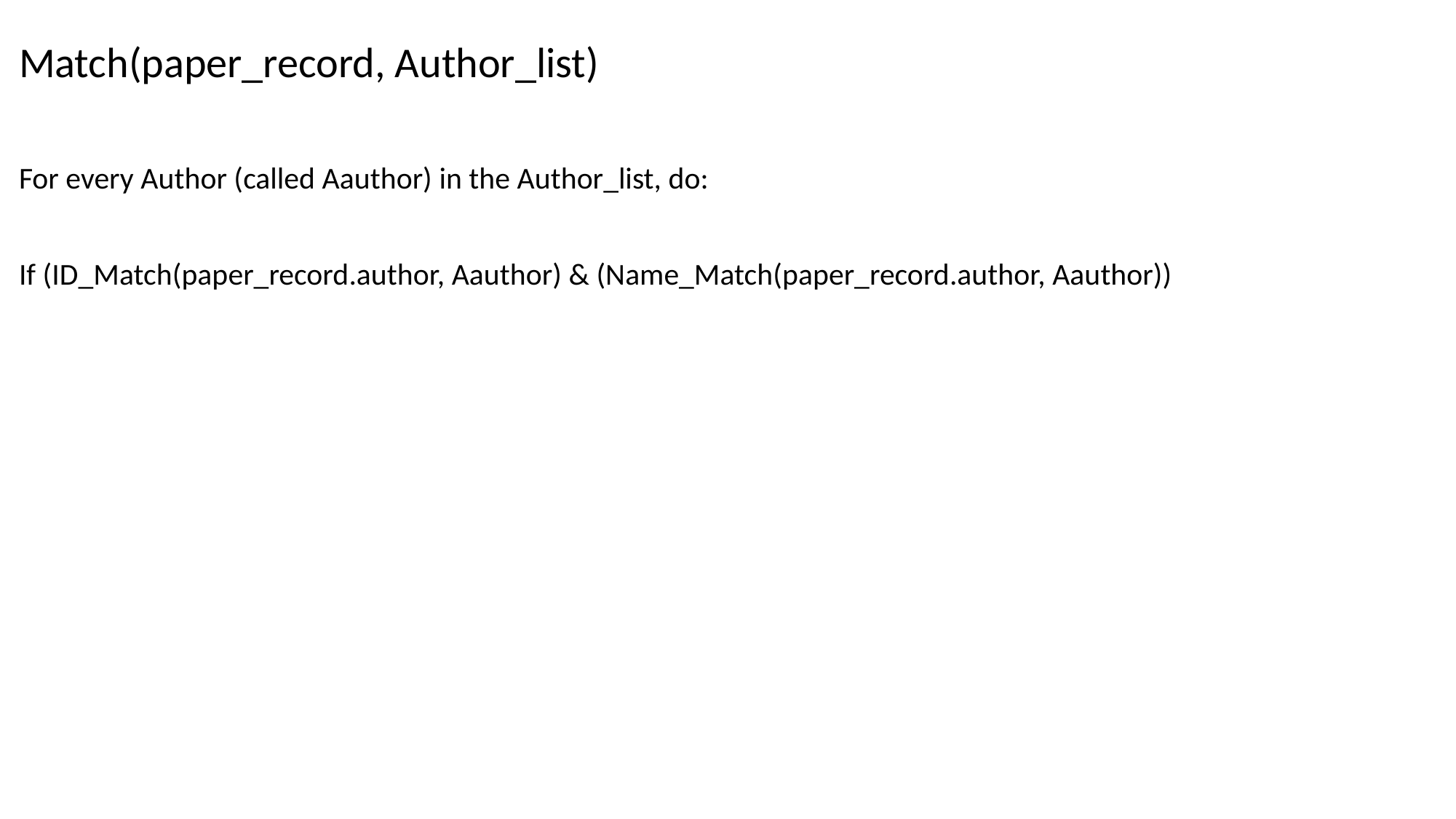

Match(paper_record, Author_list)

For every Author (called Aauthor) in the Author_list, do:

If (ID_Match(paper_record.author, Aauthor) & (Name_Match(paper_record.author, Aauthor))